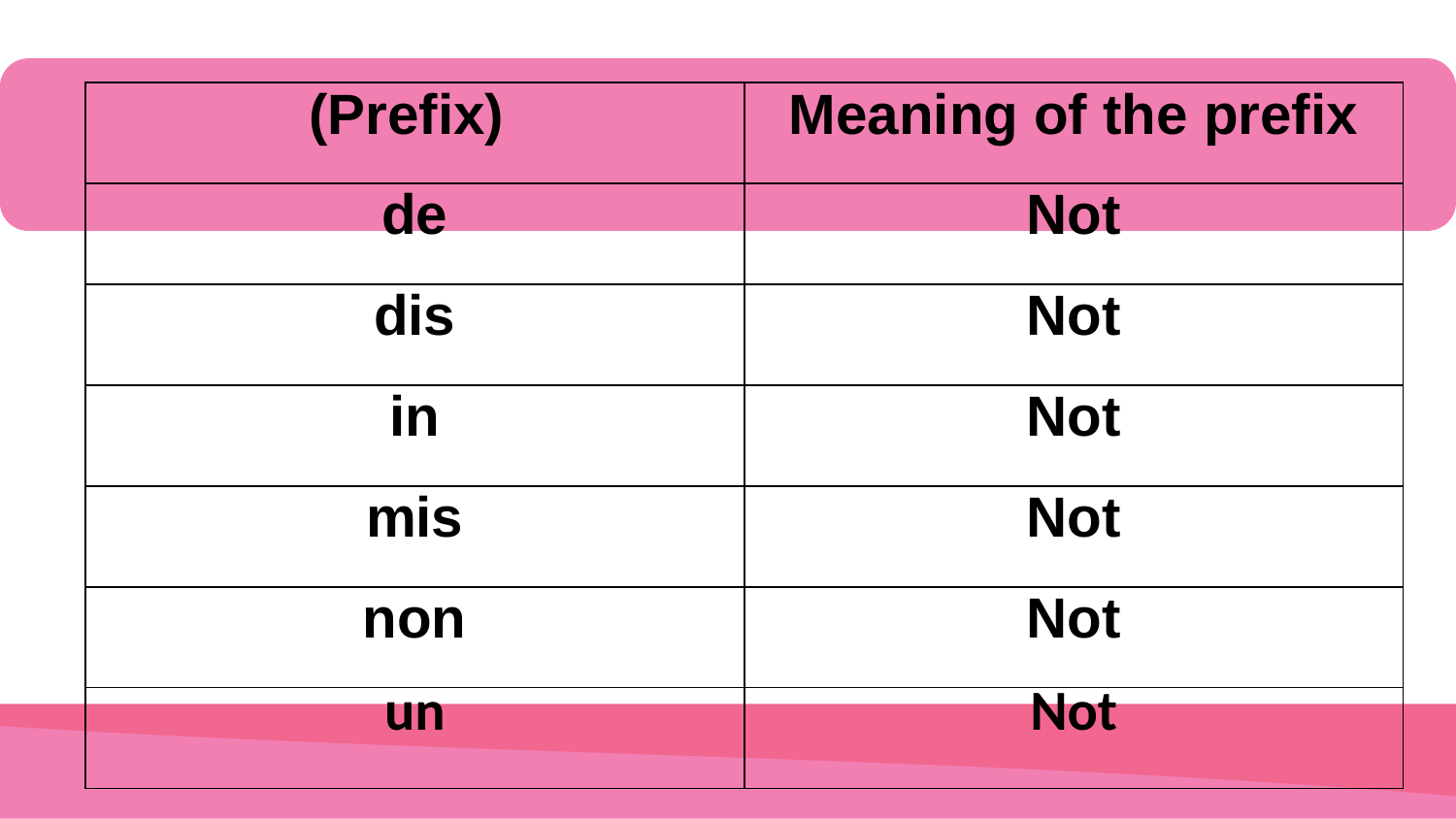

| (Prefix) | Meaning of the prefix |
| --- | --- |
| de | Not |
| dis | Not |
| in | Not |
| mis | Not |
| non | Not |
| un | Not |